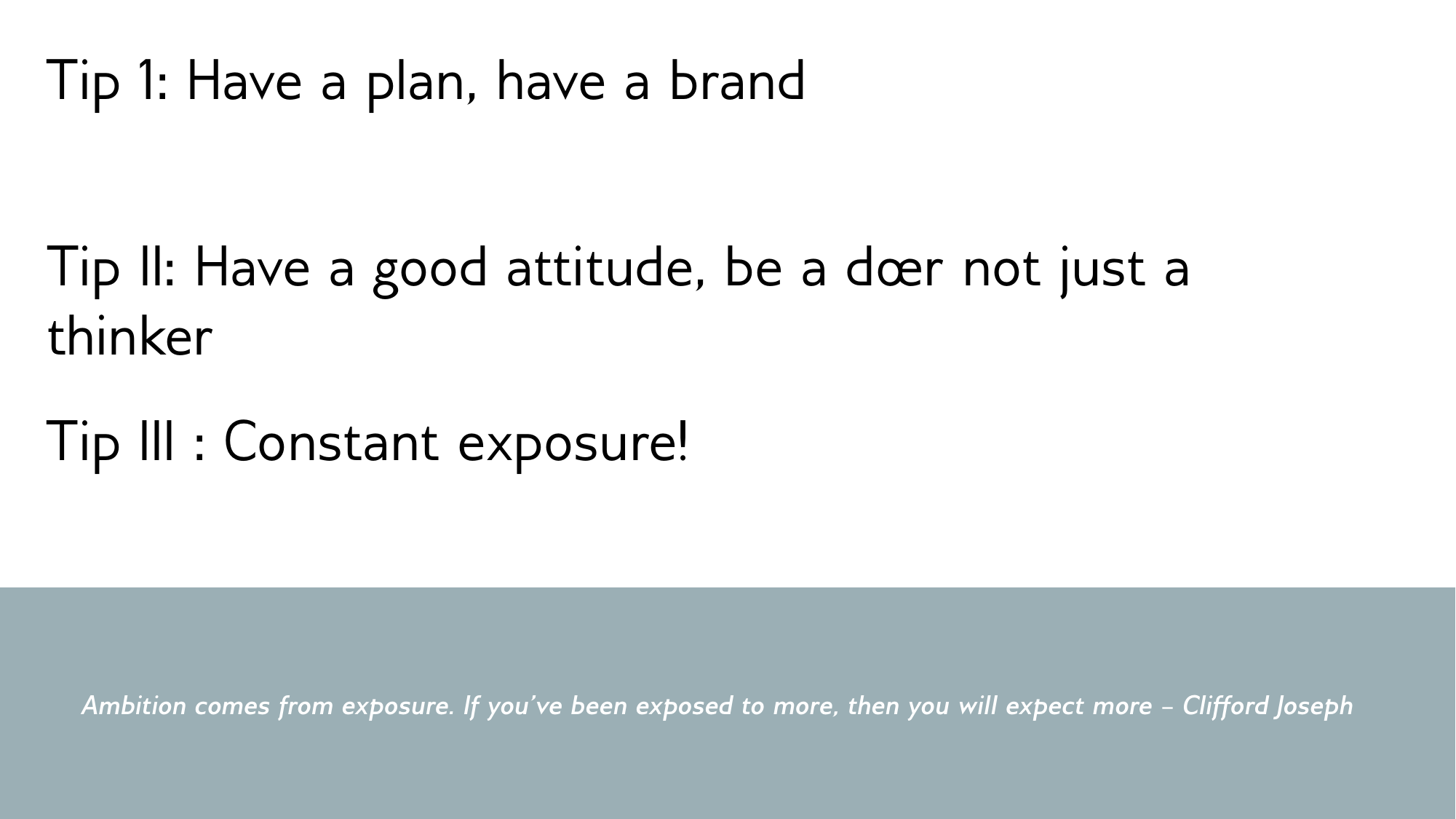

Tip 1: Have a plan, have a brand
Tip II: Have a good attitude, be a doer not just a thinker

Tip III : Constant exposure!

Ambition comes from exposure. If you’ve been exposed to more, then you will expect more – Clifford Joseph